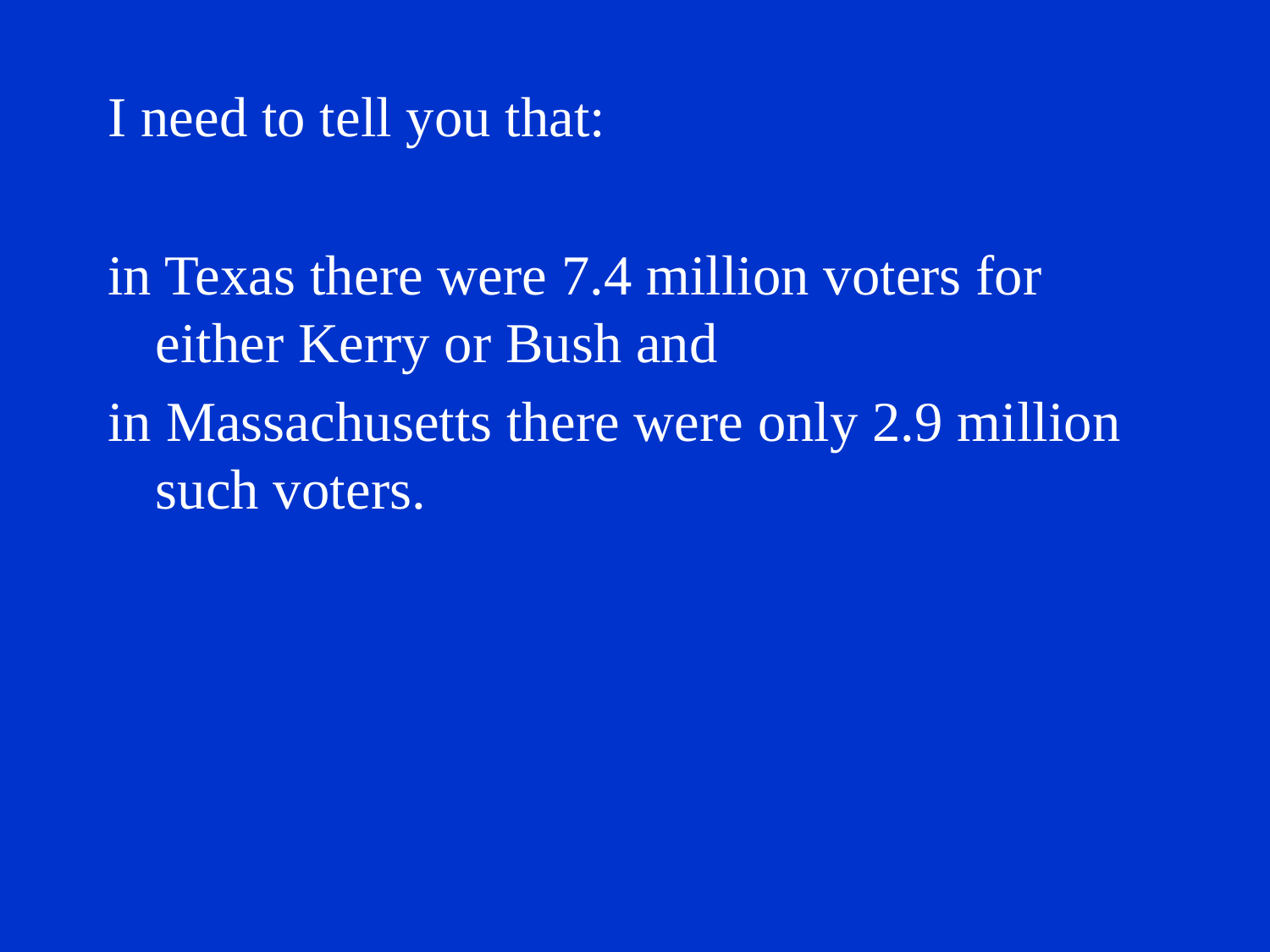

I need to tell you that:

in Texas there were 7.4 million voters for either Kerry or Bush and
in Massachusetts there were only 2.9 million such voters.